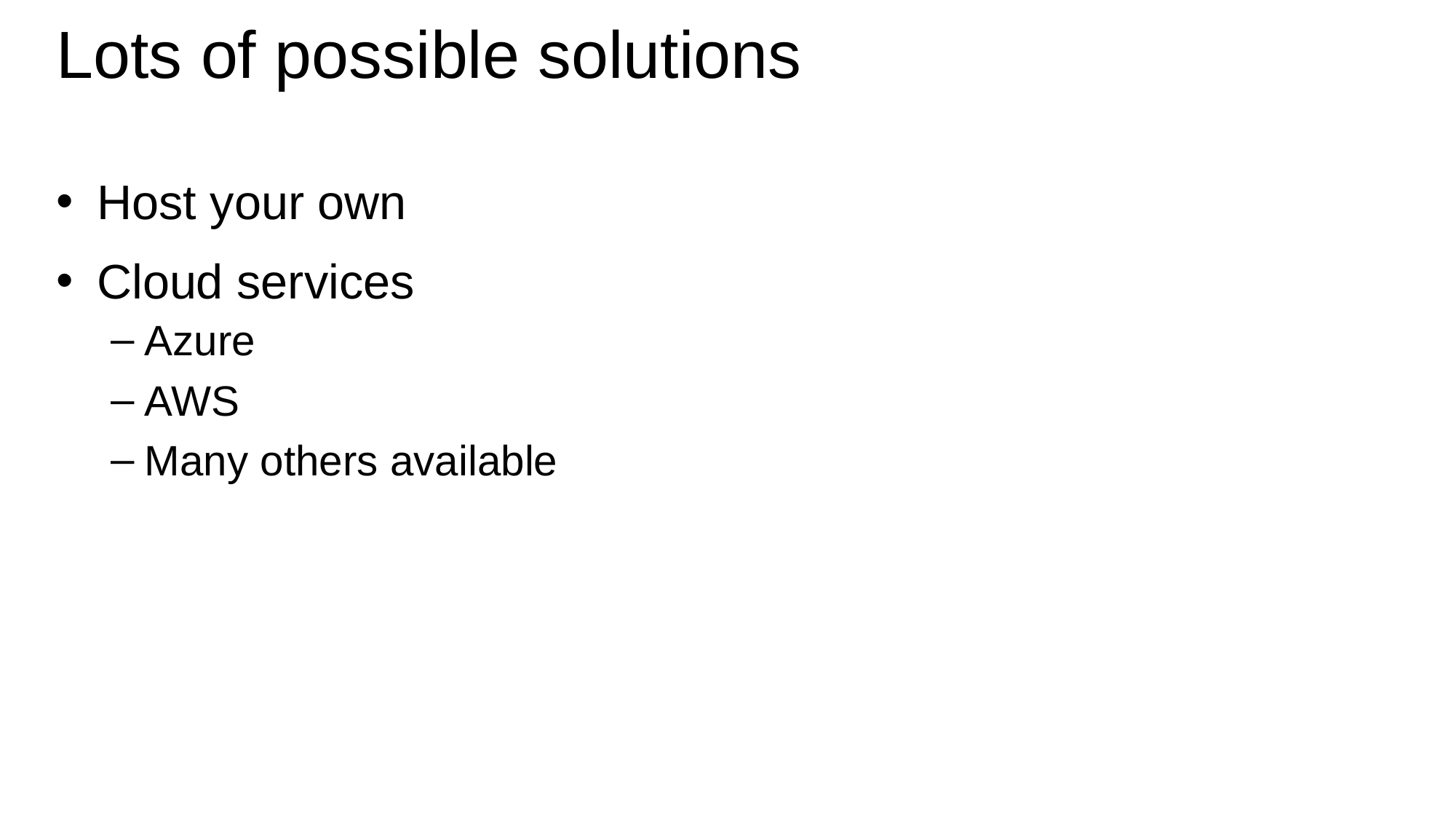

# Lots of possible solutions
Host your own
Cloud services
Azure
AWS
Many others available